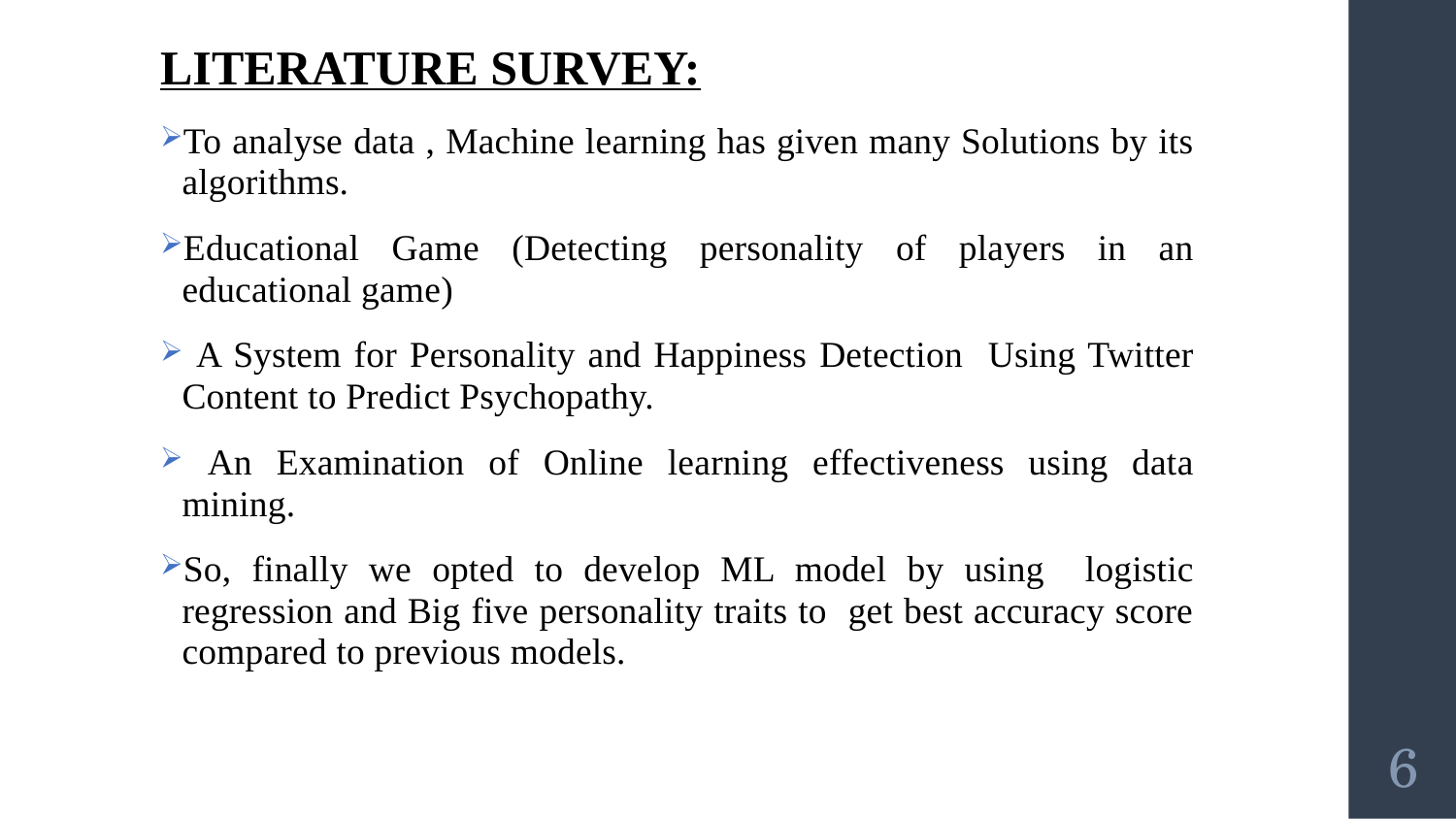

LITERATURE SURVEY:
To analyse data , Machine learning has given many Solutions by its algorithms.
Educational Game (Detecting personality of players in an educational game)
 A System for Personality and Happiness Detection  Using Twitter Content to Predict Psychopathy.
 An Examination of Online learning effectiveness using data mining.
So, finally we opted to develop ML model by using  logistic regression and Big five personality traits to  get best accuracy score compared to previous models.

6